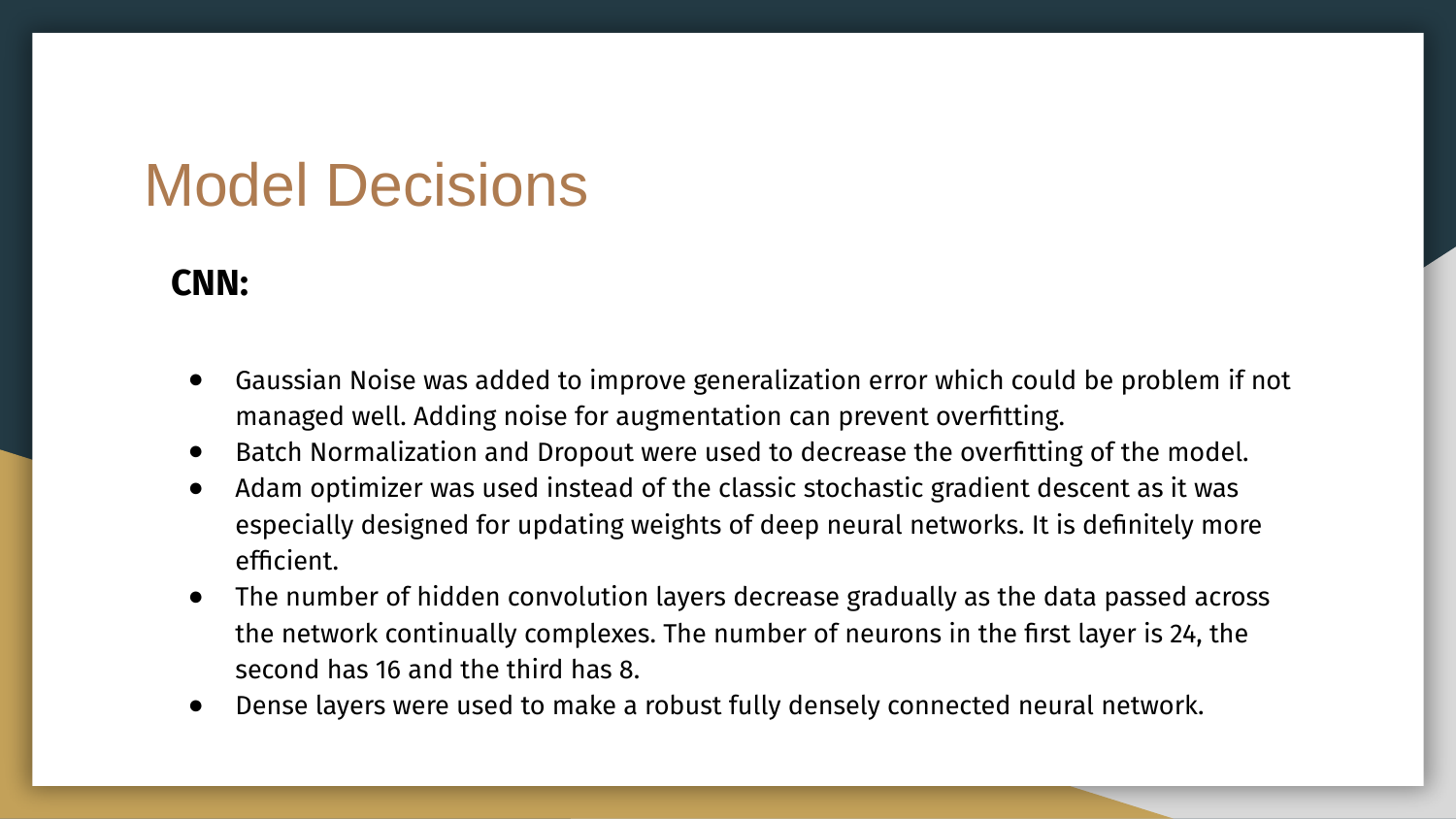

# Model Decisions

 CNN:

Gaussian Noise was added to improve generalization error which could be problem if not managed well. Adding noise for augmentation can prevent overfitting.
Batch Normalization and Dropout were used to decrease the overfitting of the model.
Adam optimizer was used instead of the classic stochastic gradient descent as it was especially designed for updating weights of deep neural networks. It is definitely more efficient.
The number of hidden convolution layers decrease gradually as the data passed across the network continually complexes. The number of neurons in the first layer is 24, the second has 16 and the third has 8.
Dense layers were used to make a robust fully densely connected neural network.